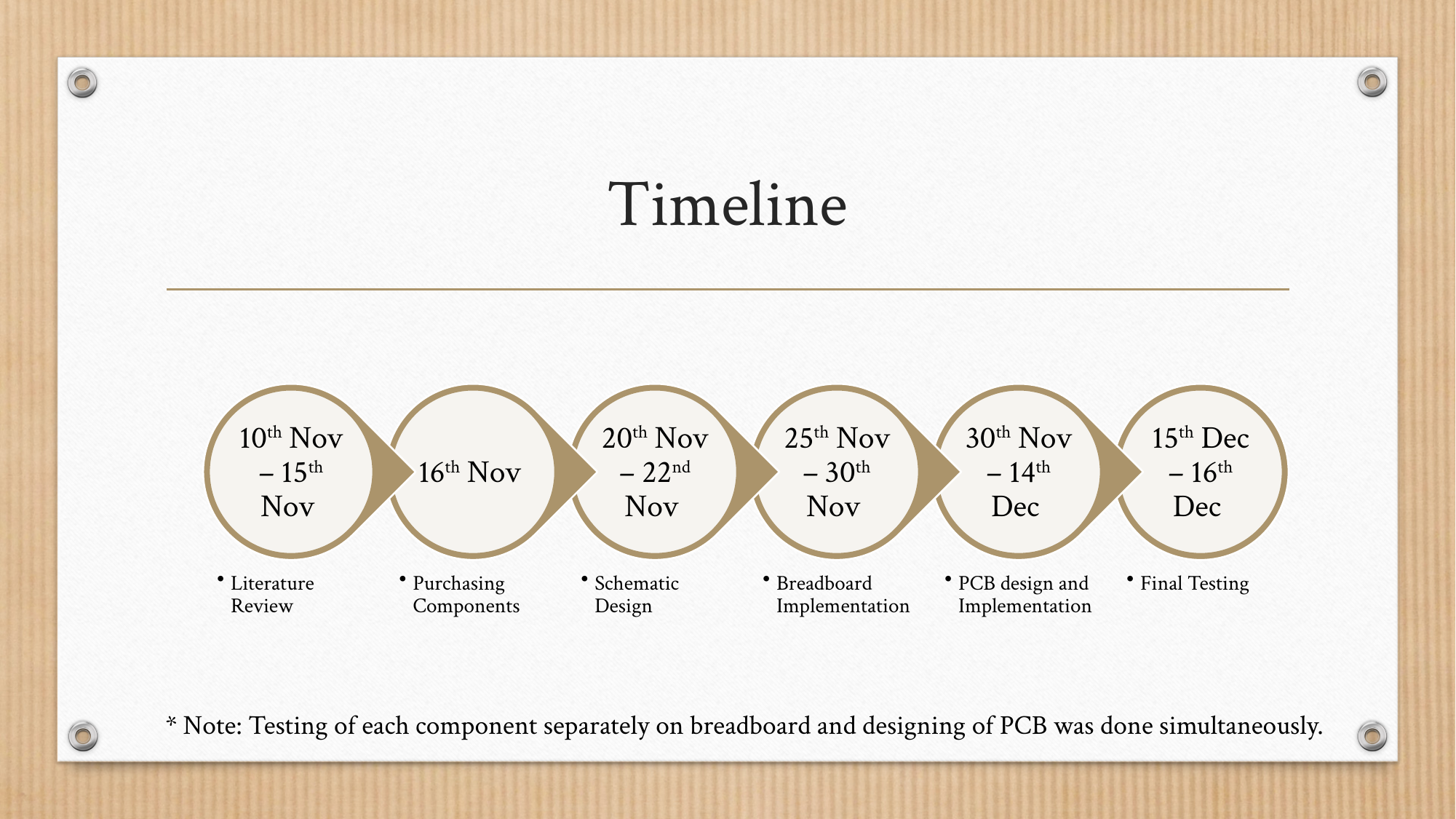

# Timeline
15th Dec – 16th Dec
Final Testing
30th Nov – 14th Dec
PCB design and Implementation
25th Nov – 30th Nov
Breadboard Implementation
20th Nov – 22nd Nov
Schematic Design
16th Nov
Purchasing Components
10th Nov – 15th Nov
Literature Review
* Note: Testing of each component separately on breadboard and designing of PCB was done simultaneously.